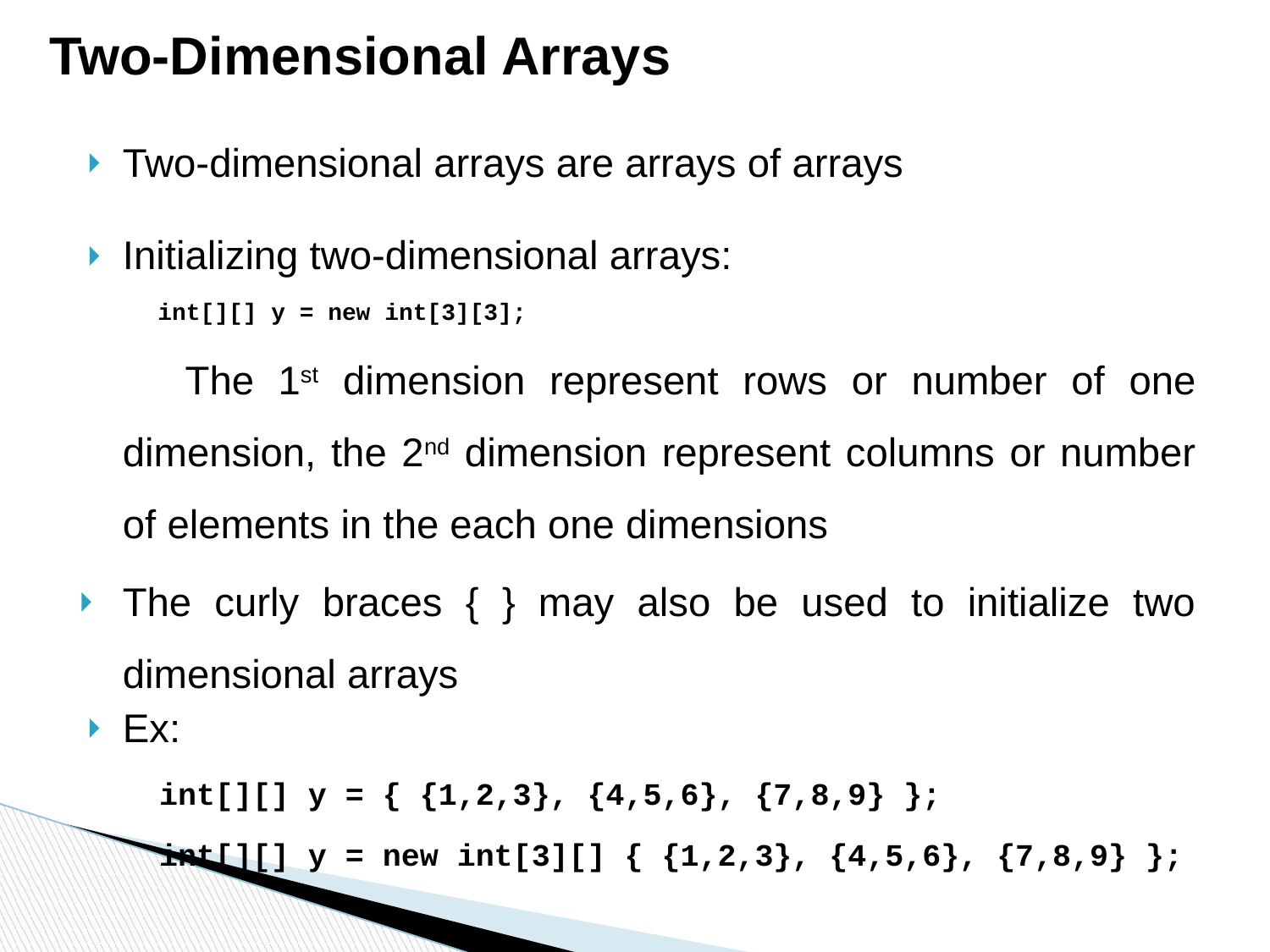

# Two-Dimensional Arrays
Two-dimensional arrays are arrays of arrays

Initializing two-dimensional arrays:
		int[][] y = new int[3][3];
    The 1st dimension represent rows or number of one dimension, the 2nd dimension represent columns or number of elements in the each one dimensions
The curly braces { } may also be used to initialize two dimensional arrays
Ex:
int[][] y = { {1,2,3}, {4,5,6}, {7,8,9} };
int[][] y = new int[3][] { {1,2,3}, {4,5,6}, {7,8,9} };